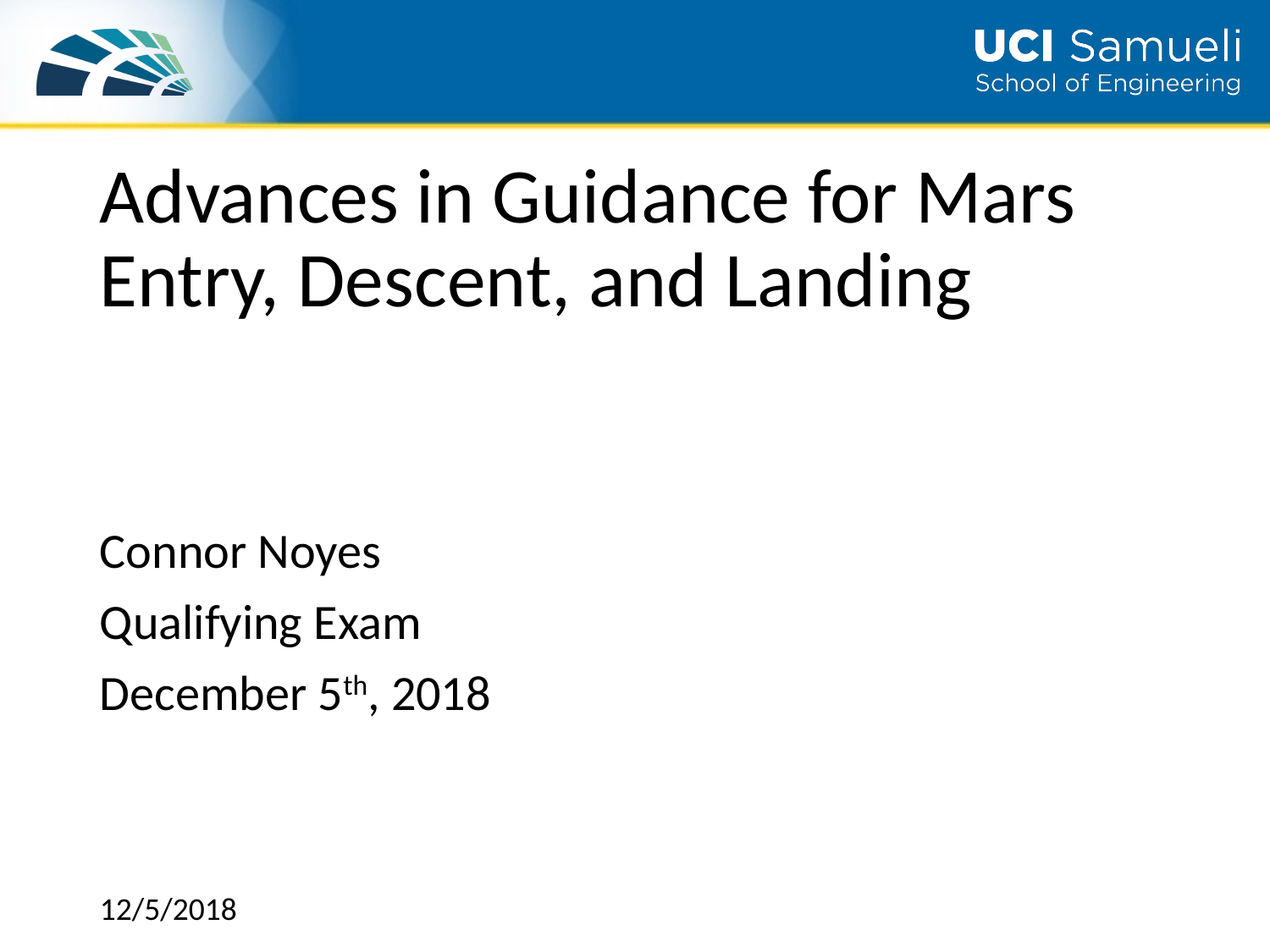

# Advances in Guidance for Mars Entry, Descent, and Landing
Connor Noyes
Qualifying Exam
December 5th, 2018
12/5/2018